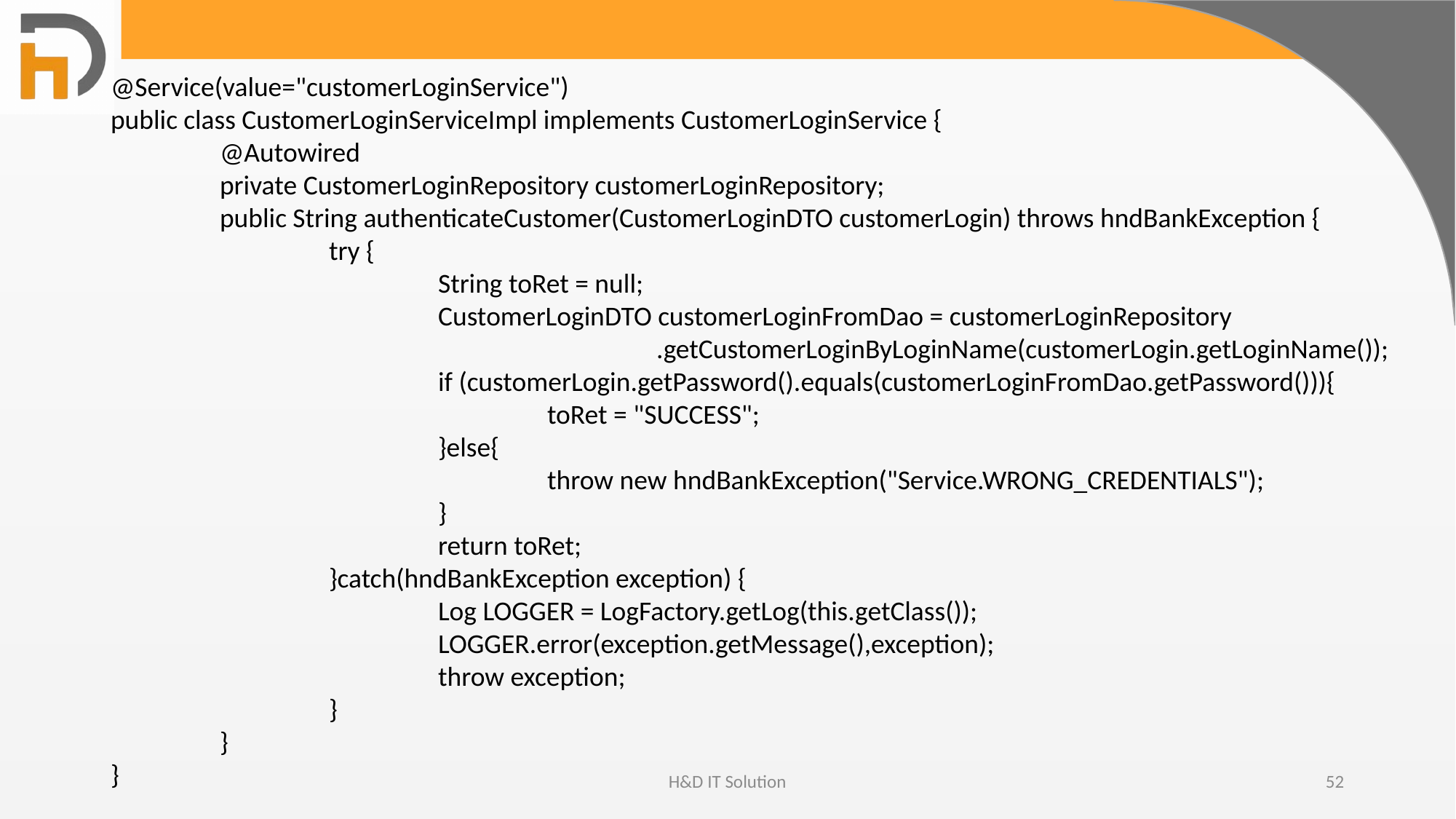

@Service(value="customerLoginService")
public class CustomerLoginServiceImpl implements CustomerLoginService {
	@Autowired
	private CustomerLoginRepository customerLoginRepository;
	public String authenticateCustomer(CustomerLoginDTO customerLogin) throws hndBankException {
		try {
			String toRet = null;
			CustomerLoginDTO customerLoginFromDao = customerLoginRepository
					.getCustomerLoginByLoginName(customerLogin.getLoginName());
			if (customerLogin.getPassword().equals(customerLoginFromDao.getPassword())){
				toRet = "SUCCESS";
			}else{
				throw new hndBankException("Service.WRONG_CREDENTIALS");
			}
			return toRet;
		}catch(hndBankException exception) {
			Log LOGGER = LogFactory.getLog(this.getClass());
			LOGGER.error(exception.getMessage(),exception);
			throw exception;
		}
	}
}
H&D IT Solution
52